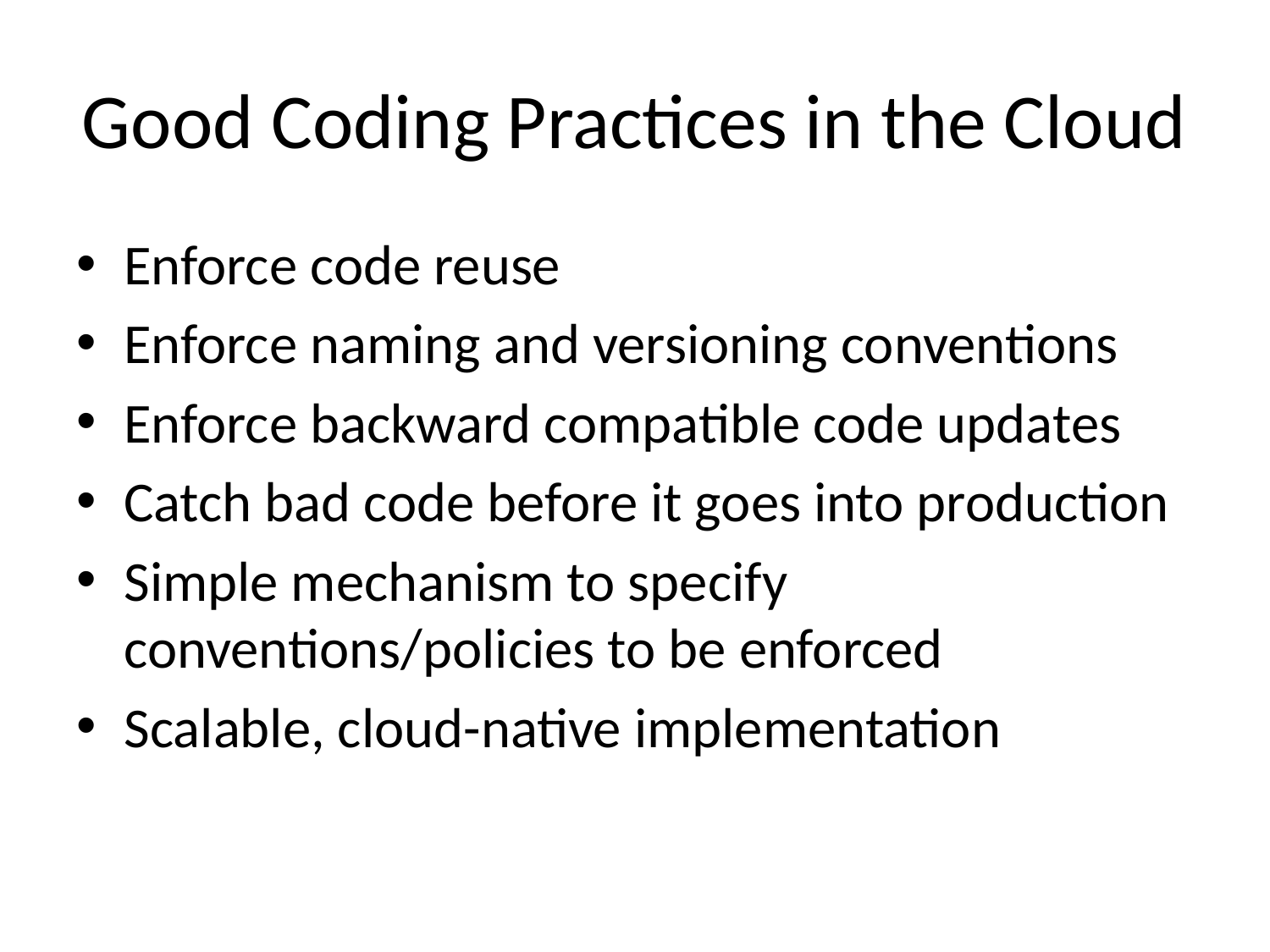

# Good Coding Practices in the Cloud
Enforce code reuse
Enforce naming and versioning conventions
Enforce backward compatible code updates
Catch bad code before it goes into production
Simple mechanism to specify conventions/policies to be enforced
Scalable, cloud-native implementation